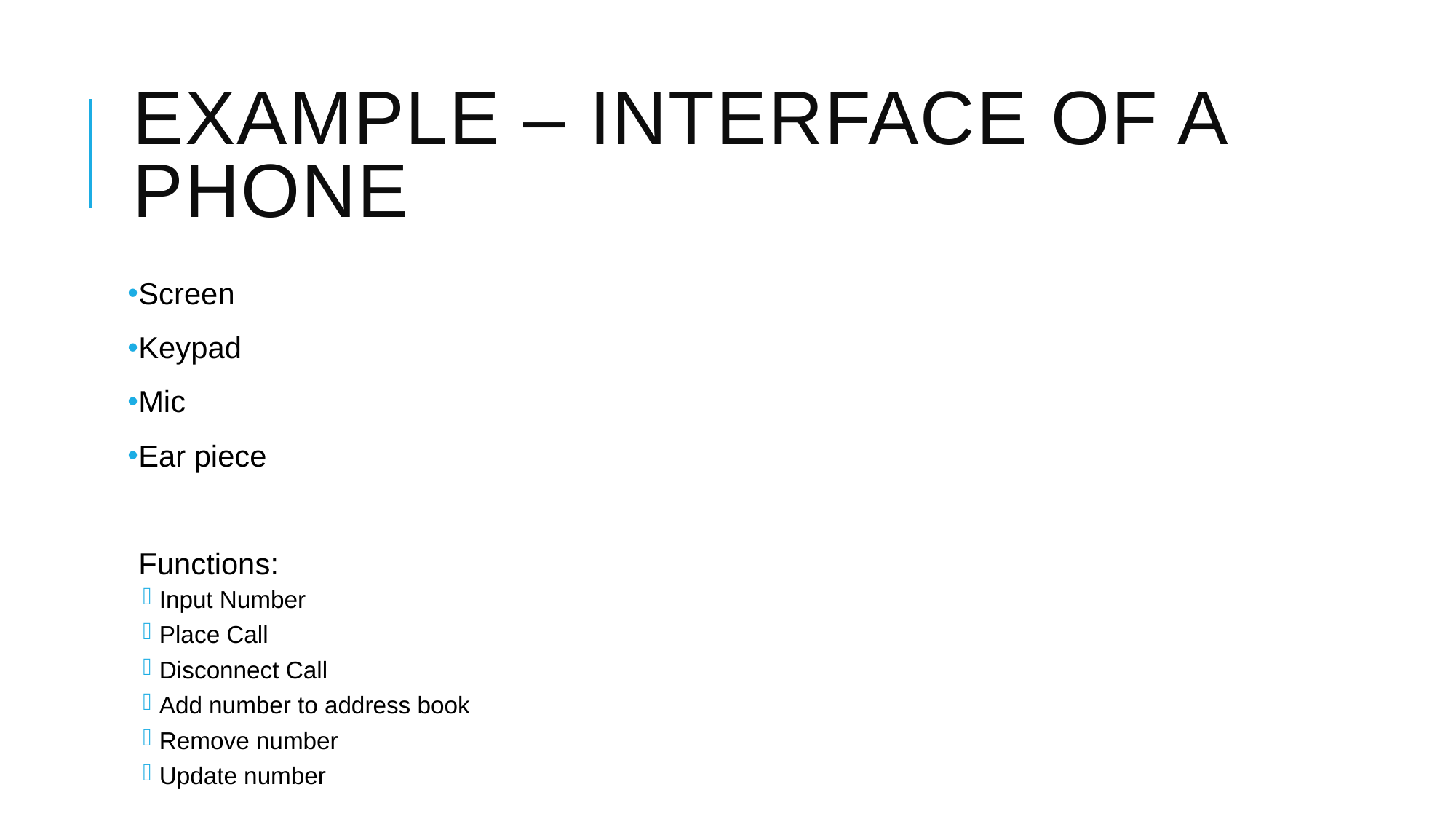

# Example – Interface of a Phone
Screen
Keypad
Mic
Ear piece

Functions:
Input Number
Place Call
Disconnect Call
Add number to address book
Remove number
Update number